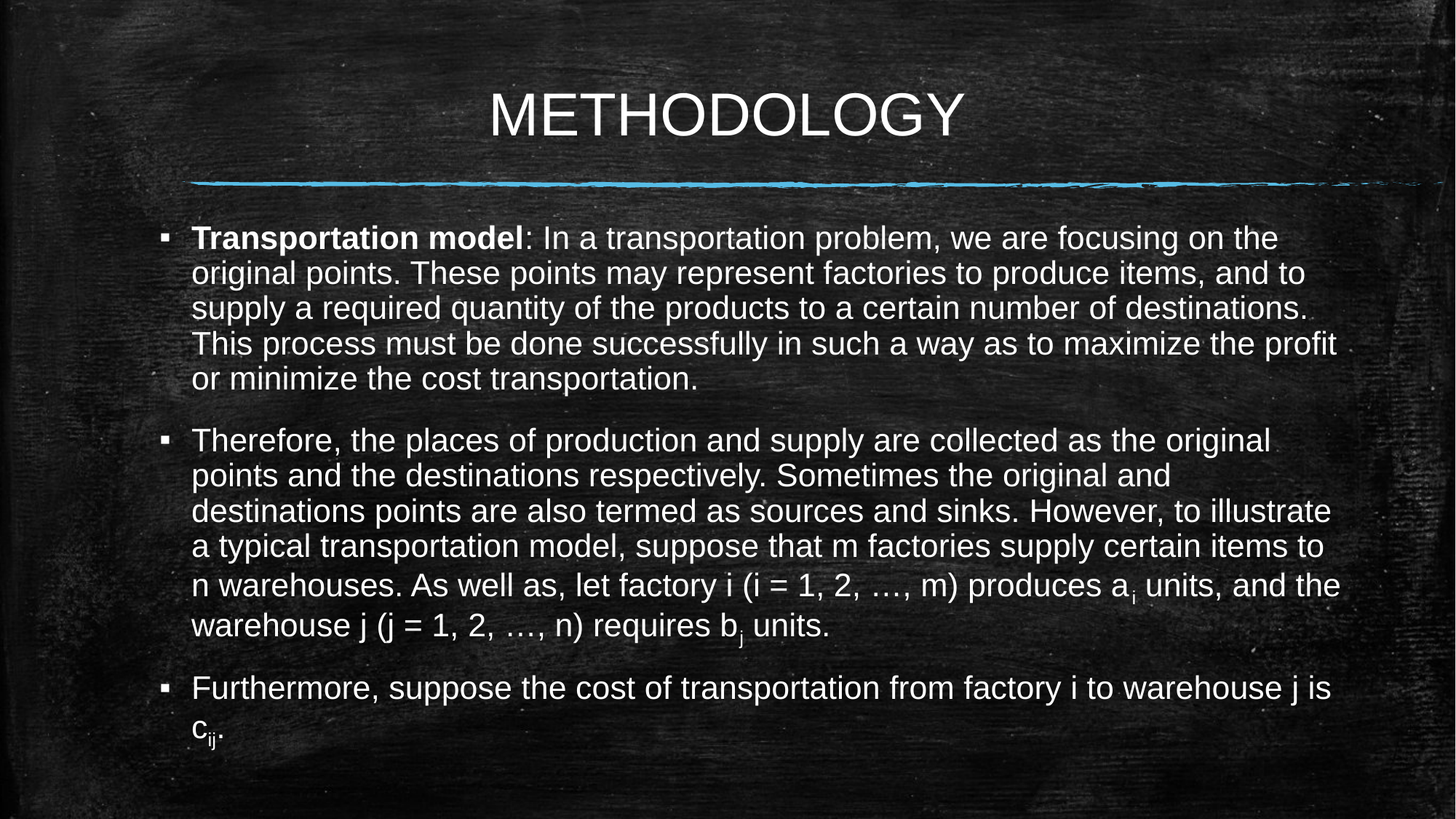

# METHODOLOGY
Transportation model: In a transportation problem, we are focusing on the original points. These points may represent factories to produce items, and to supply a required quantity of the products to a certain number of destinations. This process must be done successfully in such a way as to maximize the profit or minimize the cost transportation.
Therefore, the places of production and supply are collected as the original points and the destinations respectively. Sometimes the original and destinations points are also termed as sources and sinks. However, to illustrate a typical transportation model, suppose that m factories supply certain items to n warehouses. As well as, let factory i (i = 1, 2, …, m) produces ai units, and the warehouse j (j = 1, 2, …, n) requires bj units.
Furthermore, suppose the cost of transportation from factory i to warehouse j is cij.